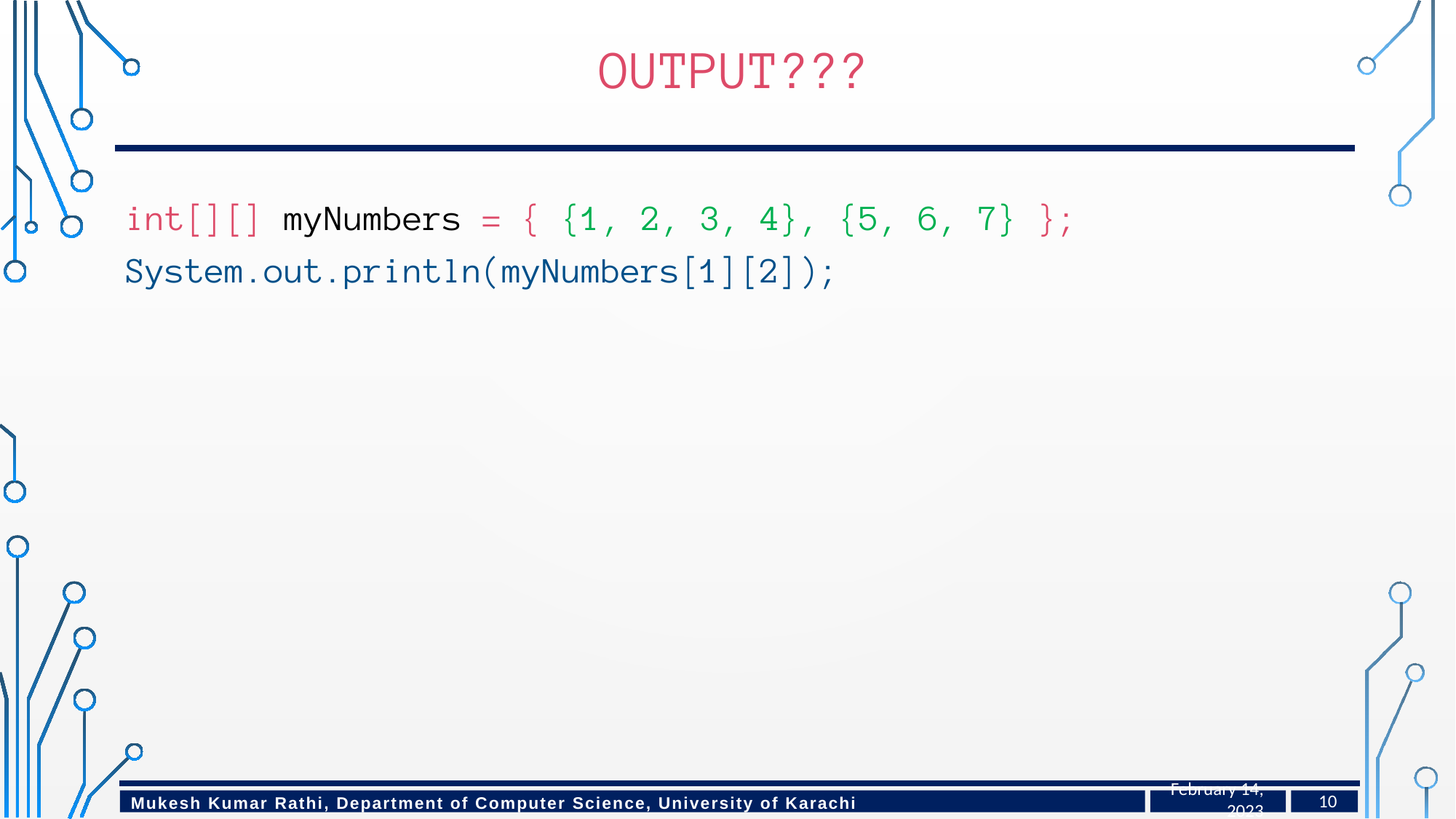

# Output???
int[][] myNumbers = { {1, 2, 3, 4}, {5, 6, 7} }; System.out.println(myNumbers[1][2]);

February 14, 2023
10